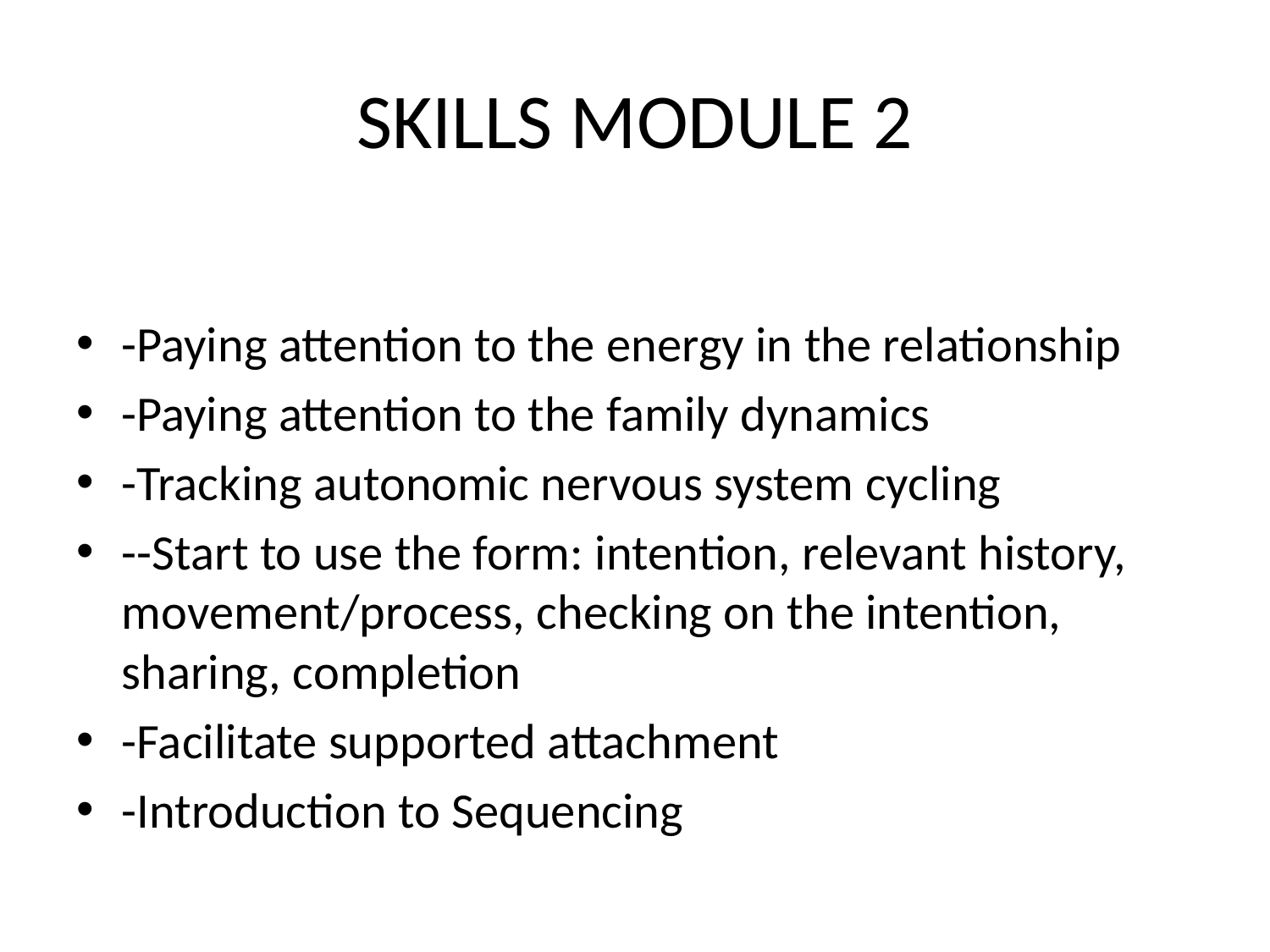

# SKILLS MODULE 2
-Paying attention to the energy in the relationship
-Paying attention to the family dynamics
-Tracking autonomic nervous system cycling
--Start to use the form: intention, relevant history, movement/process, checking on the intention, sharing, completion
-Facilitate supported attachment
-Introduction to Sequencing